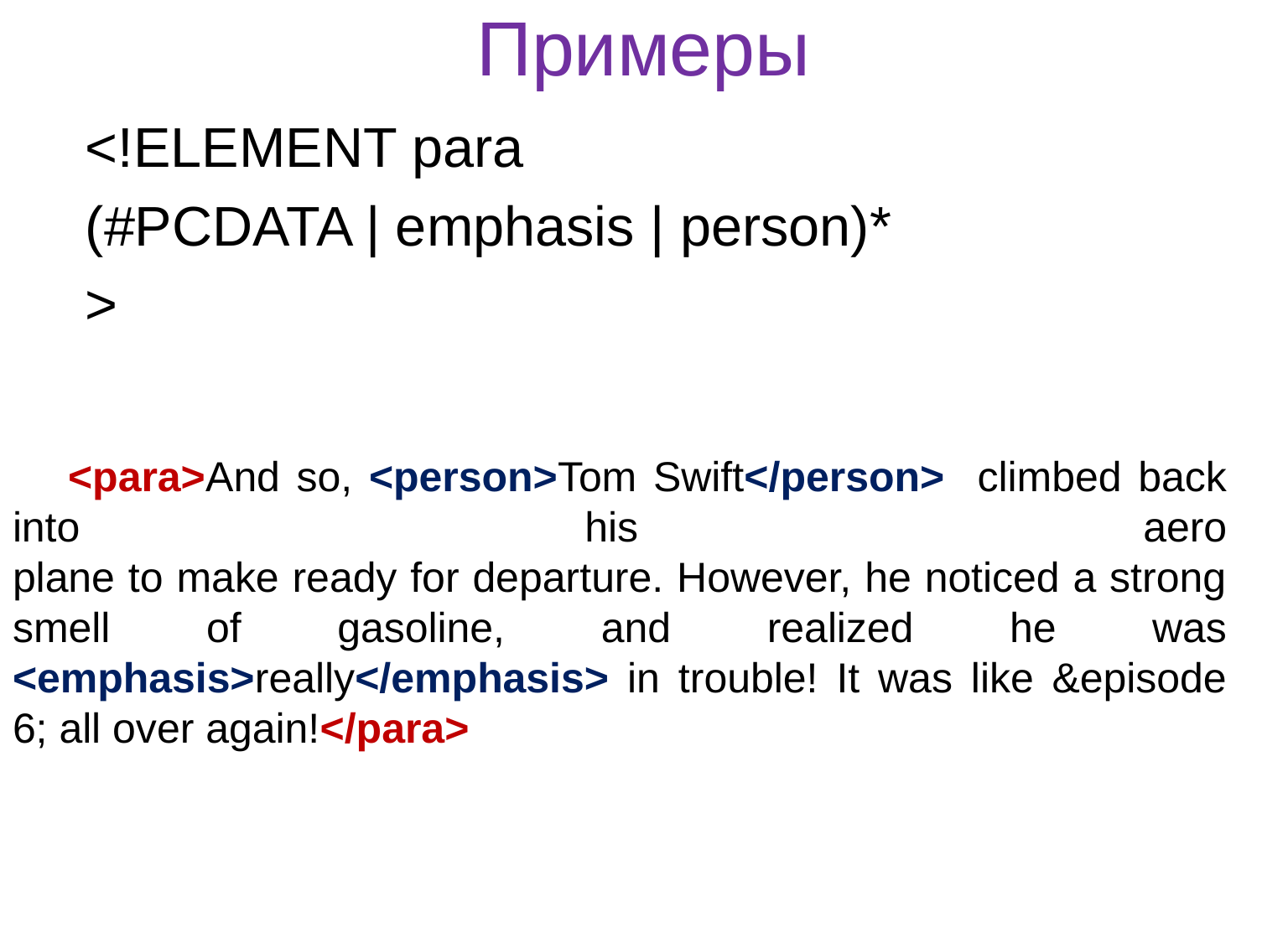

# Примеры
<!ELEMENT para
(#PCDATA | emphasis | person)*
>

<para>And so, <person>Tom Swift</person>  climbed back into his aero
plane to make ready for departure. However, he noticed a strong smell of gasoline, and realized he was <emphasis>really</emphasis> in trouble! It was like &episode 6; all over again!</para>